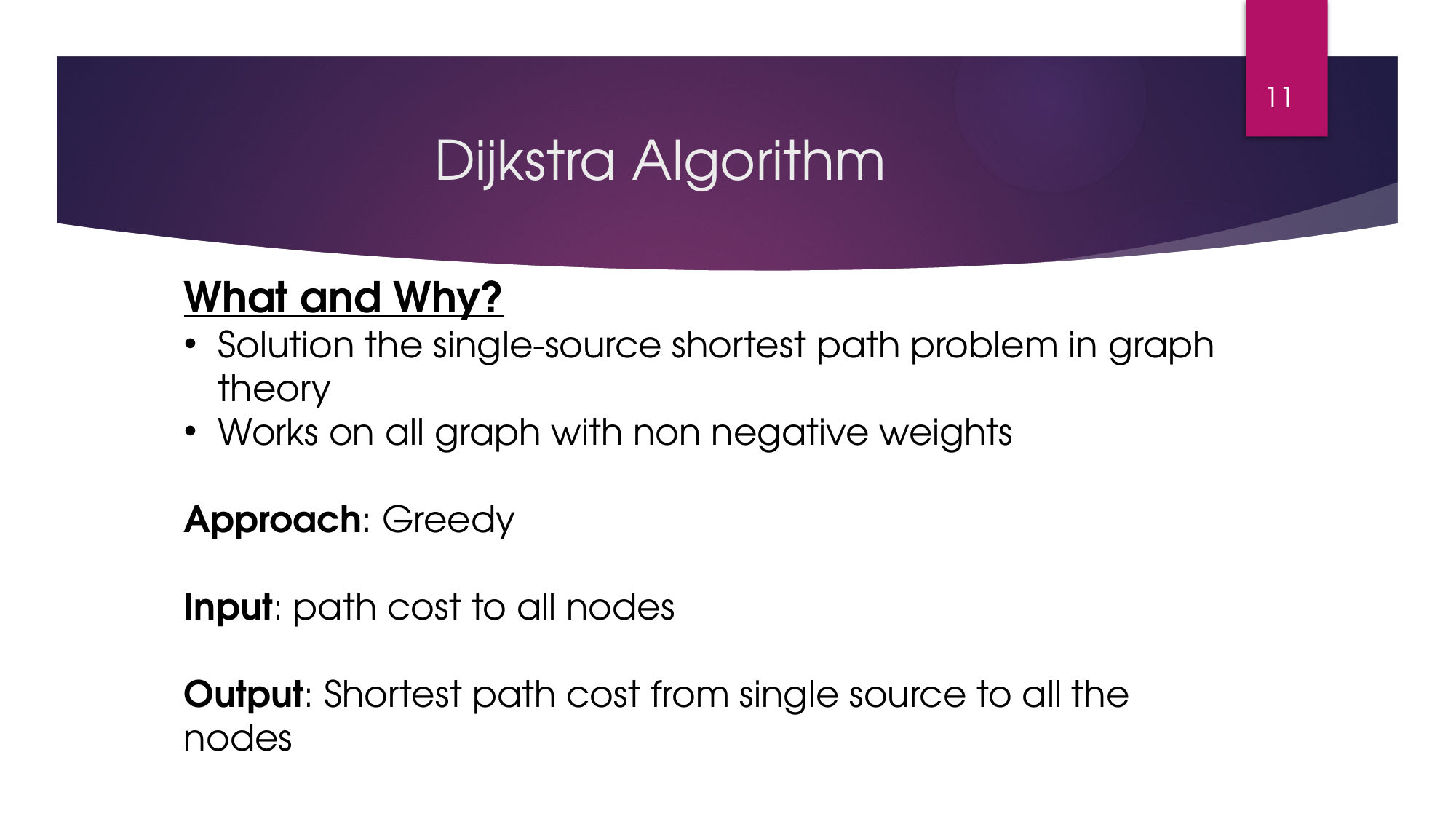

11
# Dijkstra Algorithm
What and Why?
Solution the single-source shortest path problem in graph theory
Works on all graph with non negative weights

Approach: Greedy

Input: path cost to all nodes

Output: Shortest path cost from single source to all the nodes